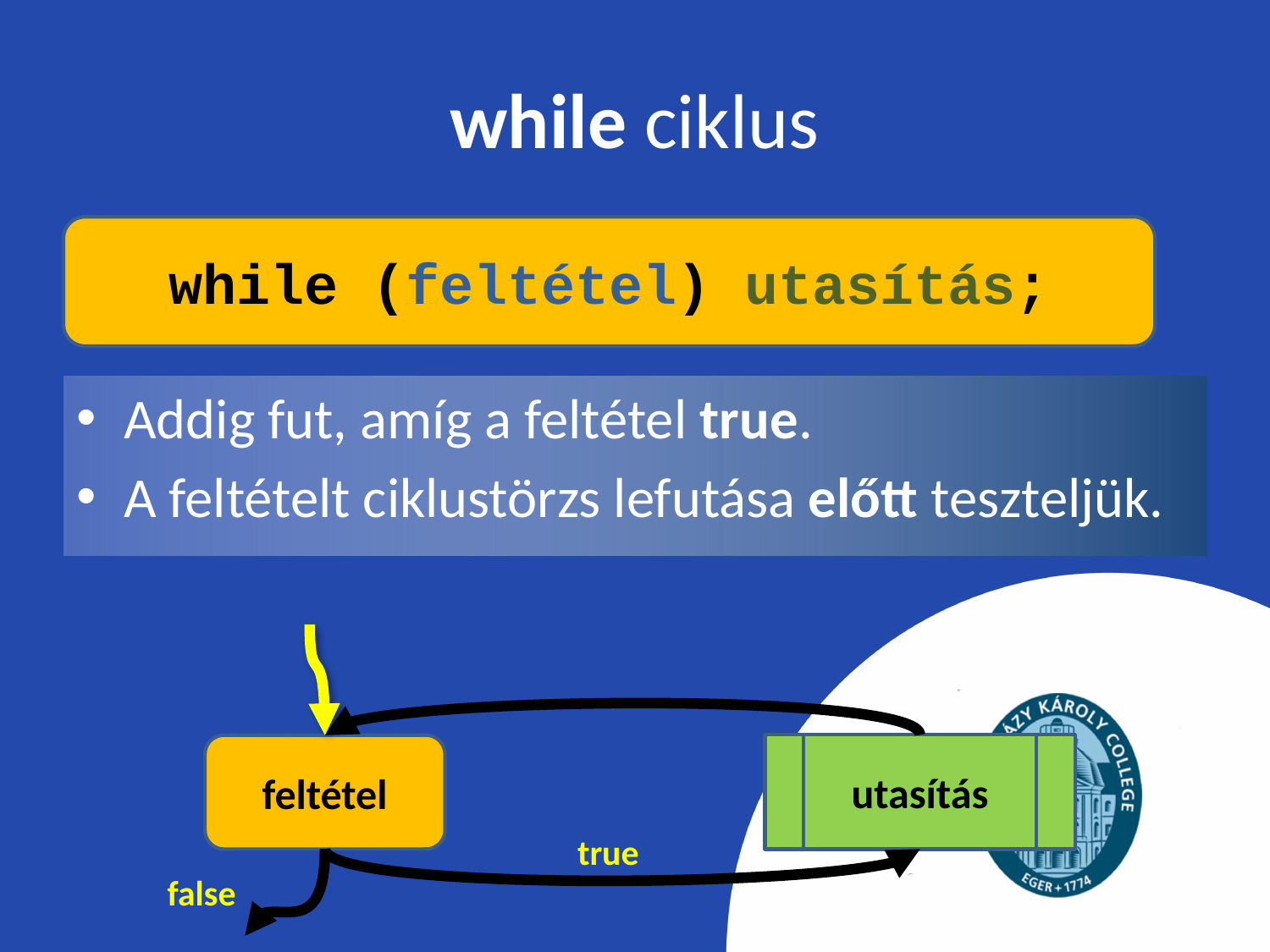

# while ciklus
while (feltétel) utasítás;
Addig fut, amíg a feltétel true.
A feltételt ciklustörzs lefutása előtt teszteljük.
utasítás
feltétel
true
false